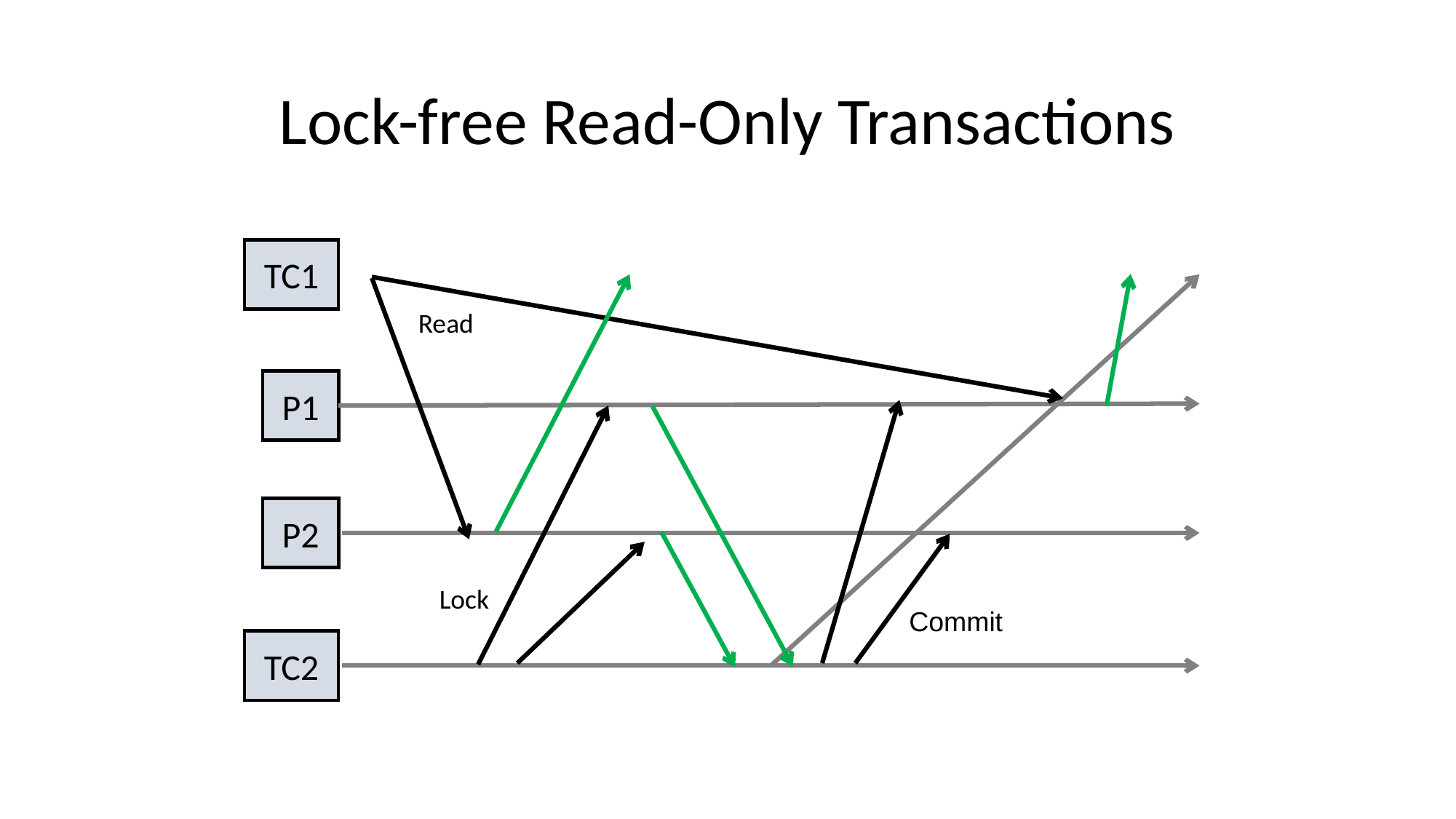

# Lock-free Read-Only Transactions
TC1
Read
P1
P2
Lock
Commit
TC2